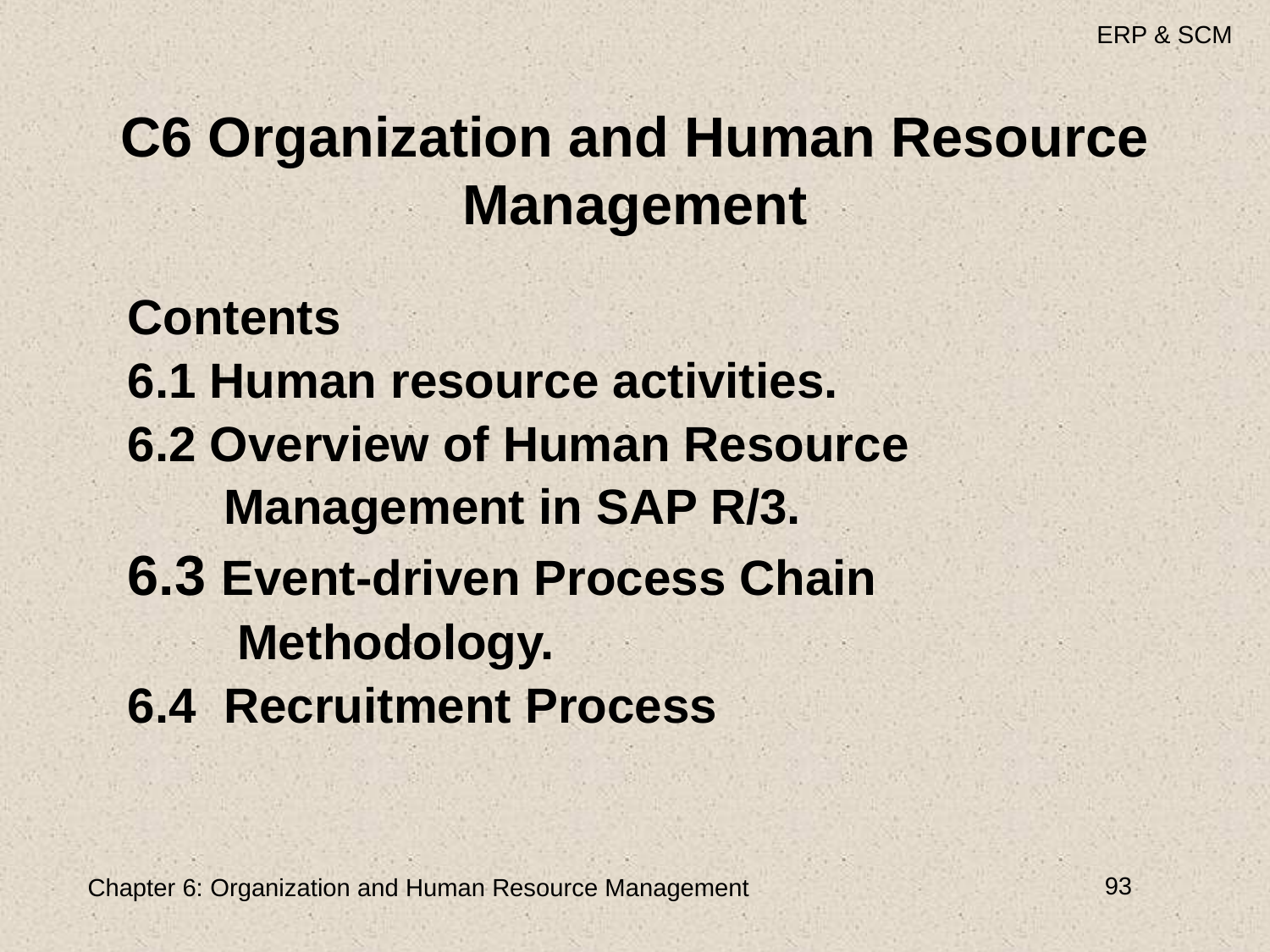

# C6 Organization and Human Resource Management
Contents
6.1 Human resource activities.
6.2 Overview of Human Resource
       Management in SAP R/3.
6.3 Event-driven Process Chain
        Methodology.
6.4  Recruitment Process
Chapter 6: Organization and Human Resource Management